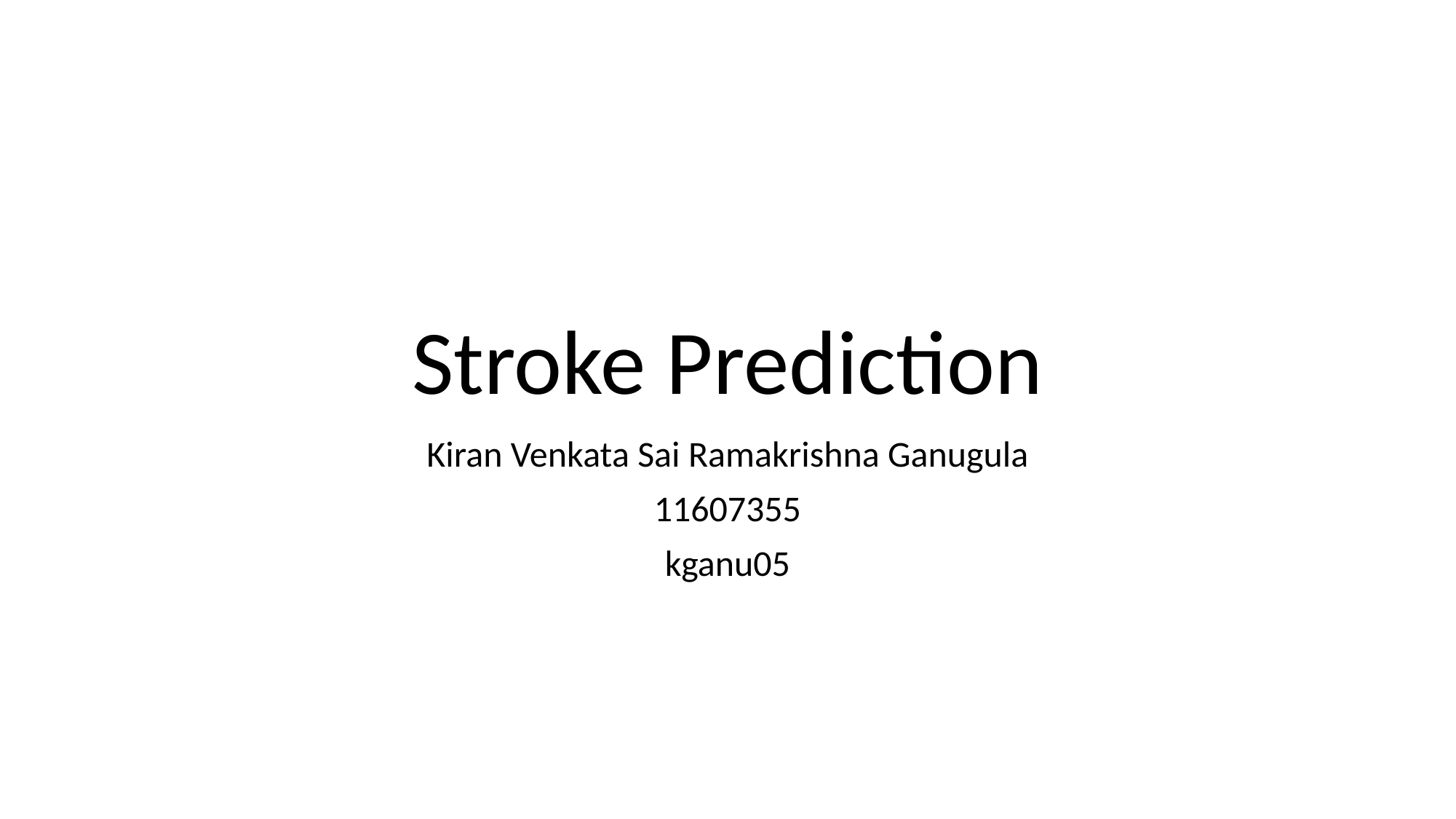

# Stroke Prediction
Kiran Venkata Sai Ramakrishna Ganugula
11607355
kganu05